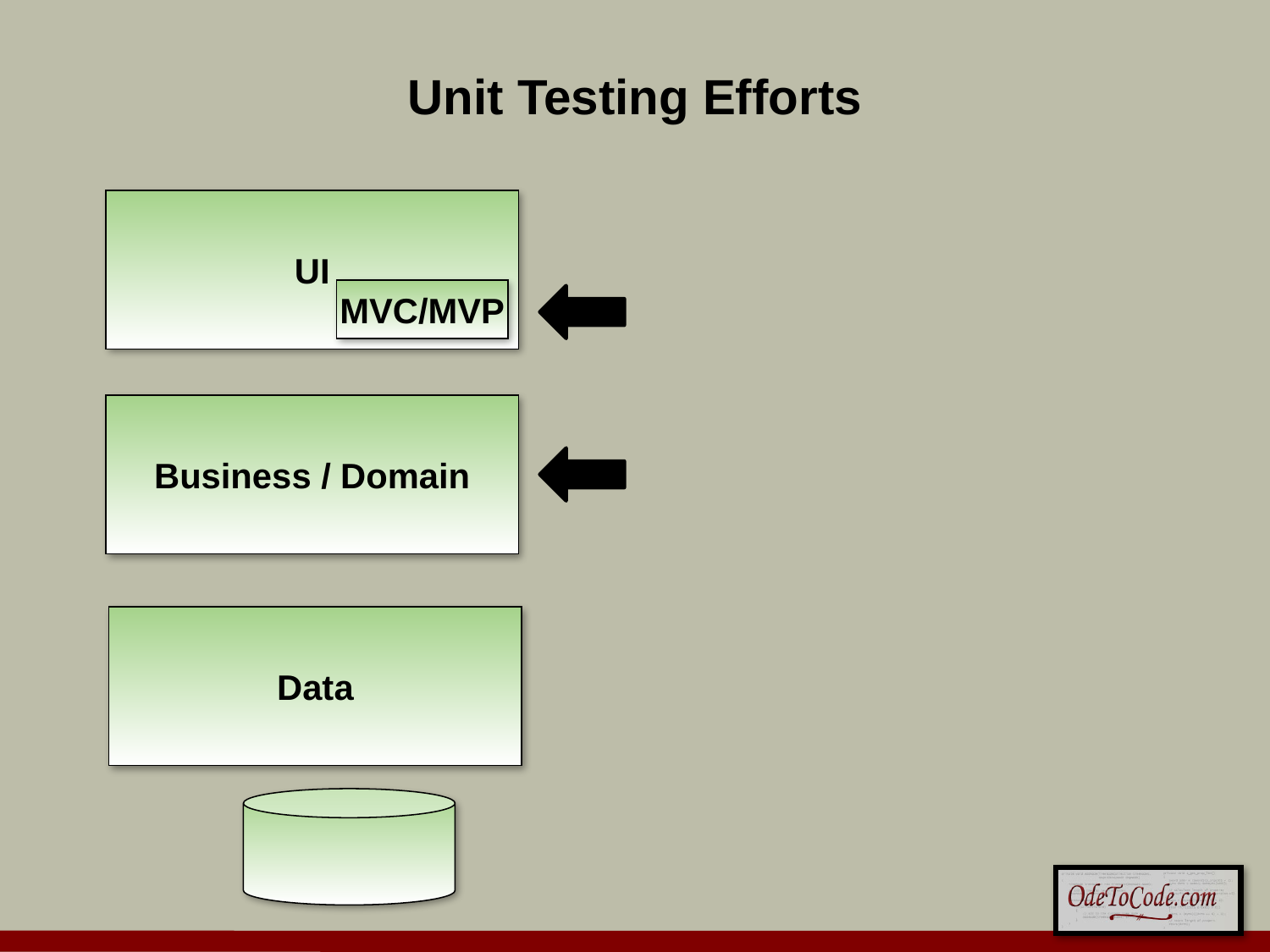

# Unit Testing Efforts
UI

MVC/MVP

Business / Domain

Data